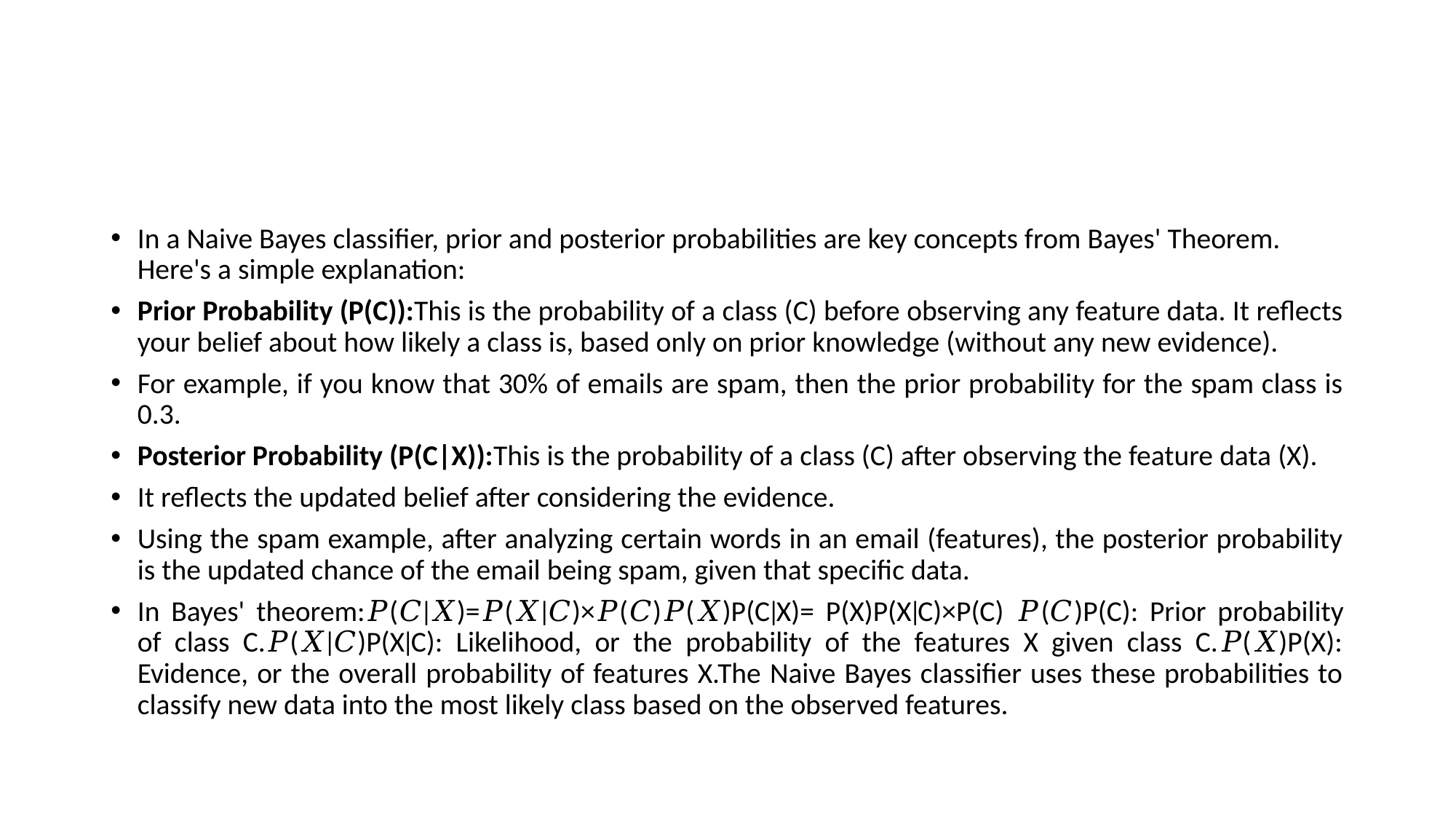

#
In a Naive Bayes classifier, prior and posterior probabilities are key concepts from Bayes' Theorem. Here's a simple explanation:
Prior Probability (P(C)):This is the probability of a class (C) before observing any feature data. It reflects your belief about how likely a class is, based only on prior knowledge (without any new evidence).
For example, if you know that 30% of emails are spam, then the prior probability for the spam class is 0.3.
Posterior Probability (P(C|X)):This is the probability of a class (C) after observing the feature data (X).
It reflects the updated belief after considering the evidence.
Using the spam example, after analyzing certain words in an email (features), the posterior probability is the updated chance of the email being spam, given that specific data.
In Bayes' theorem:𝑃(𝐶∣𝑋)=𝑃(𝑋∣𝐶)×𝑃(𝐶)𝑃(𝑋)P(C∣X)= P(X)P(X∣C)×P(C)​ 𝑃(𝐶)P(C): Prior probability of class C.𝑃(𝑋∣𝐶)P(X∣C): Likelihood, or the probability of the features X given class C.𝑃(𝑋)P(X): Evidence, or the overall probability of features X.The Naive Bayes classifier uses these probabilities to classify new data into the most likely class based on the observed features.